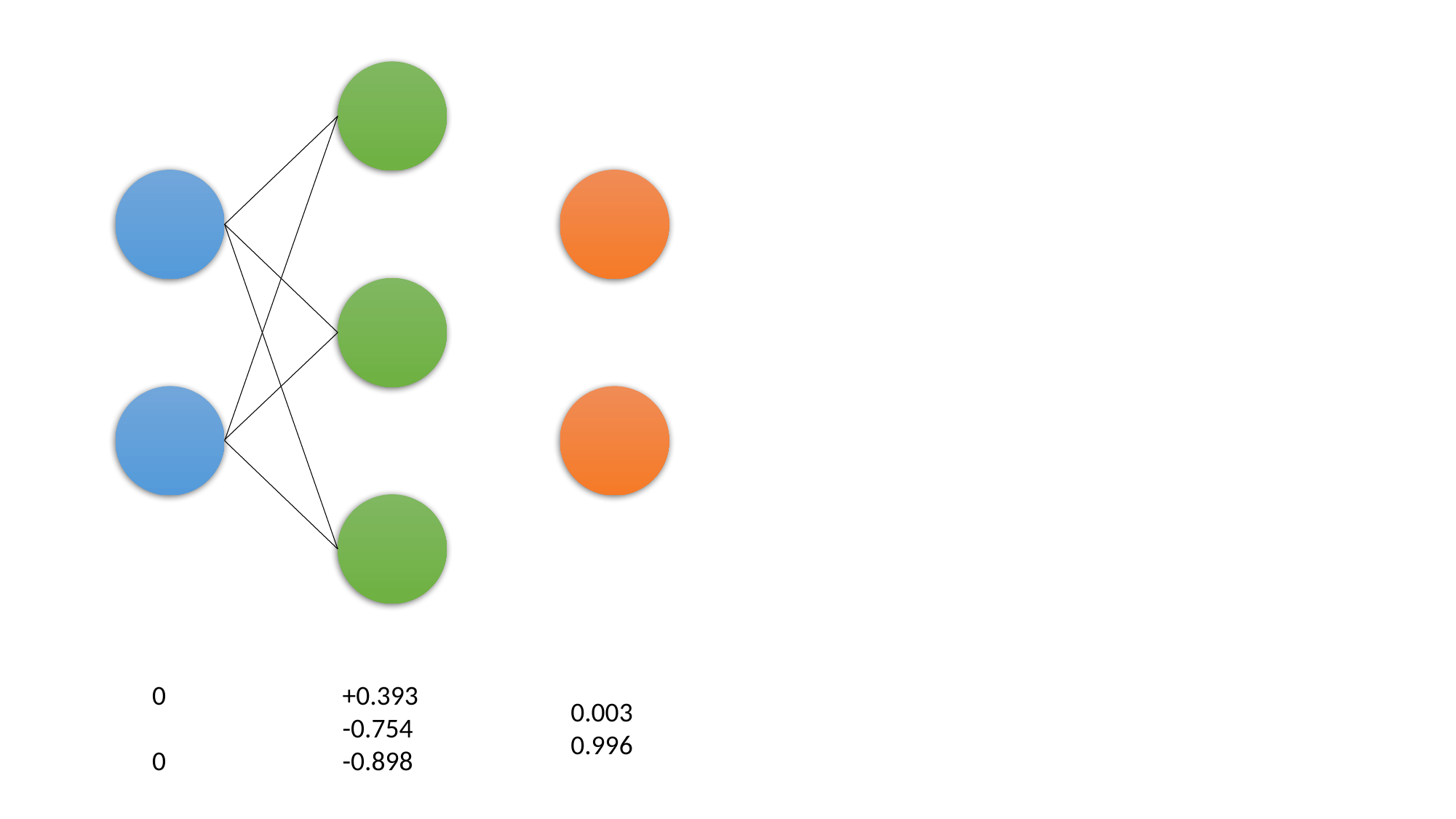

0

0
+0.393
-0.754
-0.898
0.003
0.996